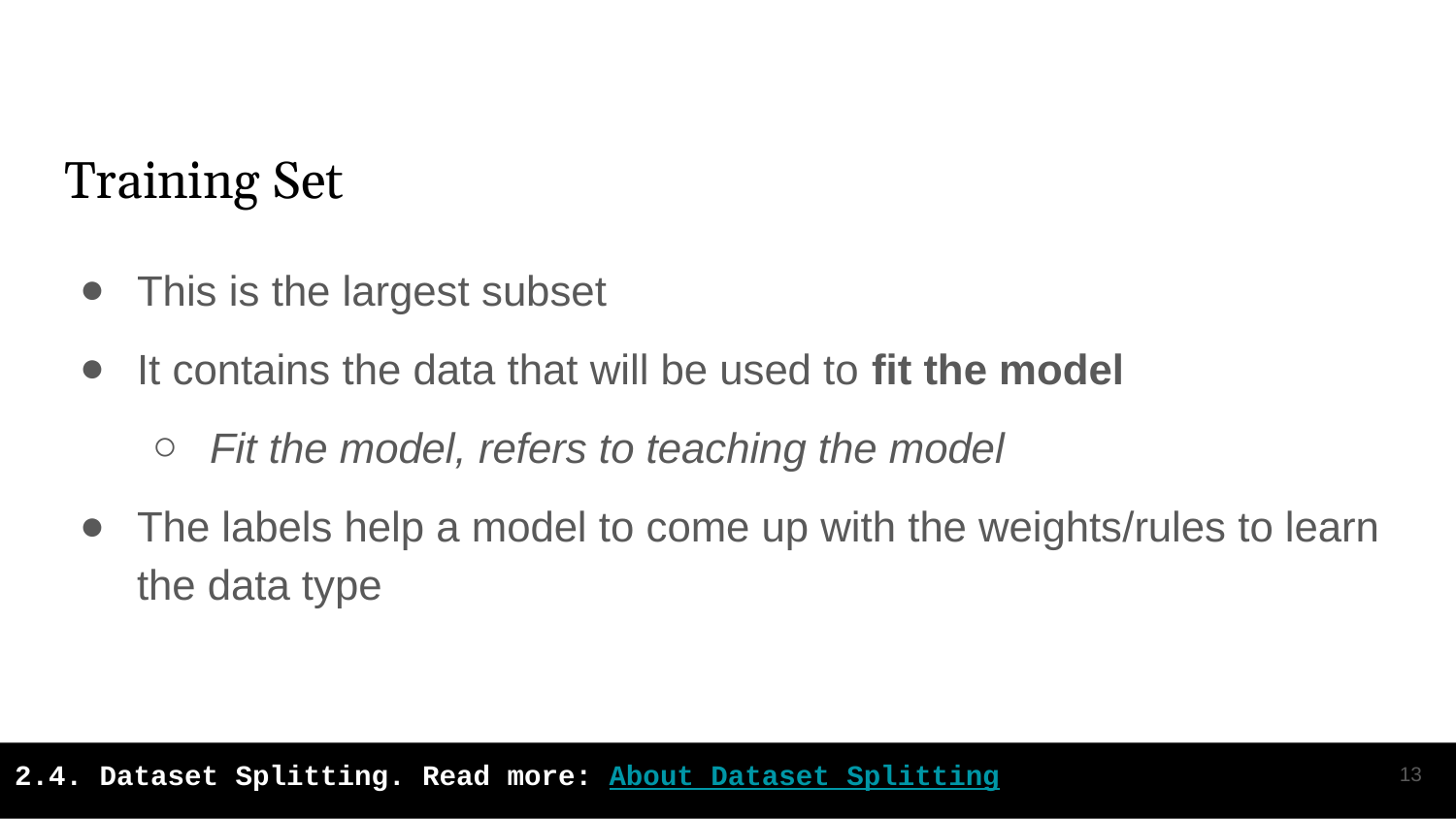

# Training Set
This is the largest subset
It contains the data that will be used to fit the model
Fit the model, refers to teaching the model
The labels help a model to come up with the weights/rules to learn the data type
13
2.4. Dataset Splitting. Read more: About Dataset Splitting